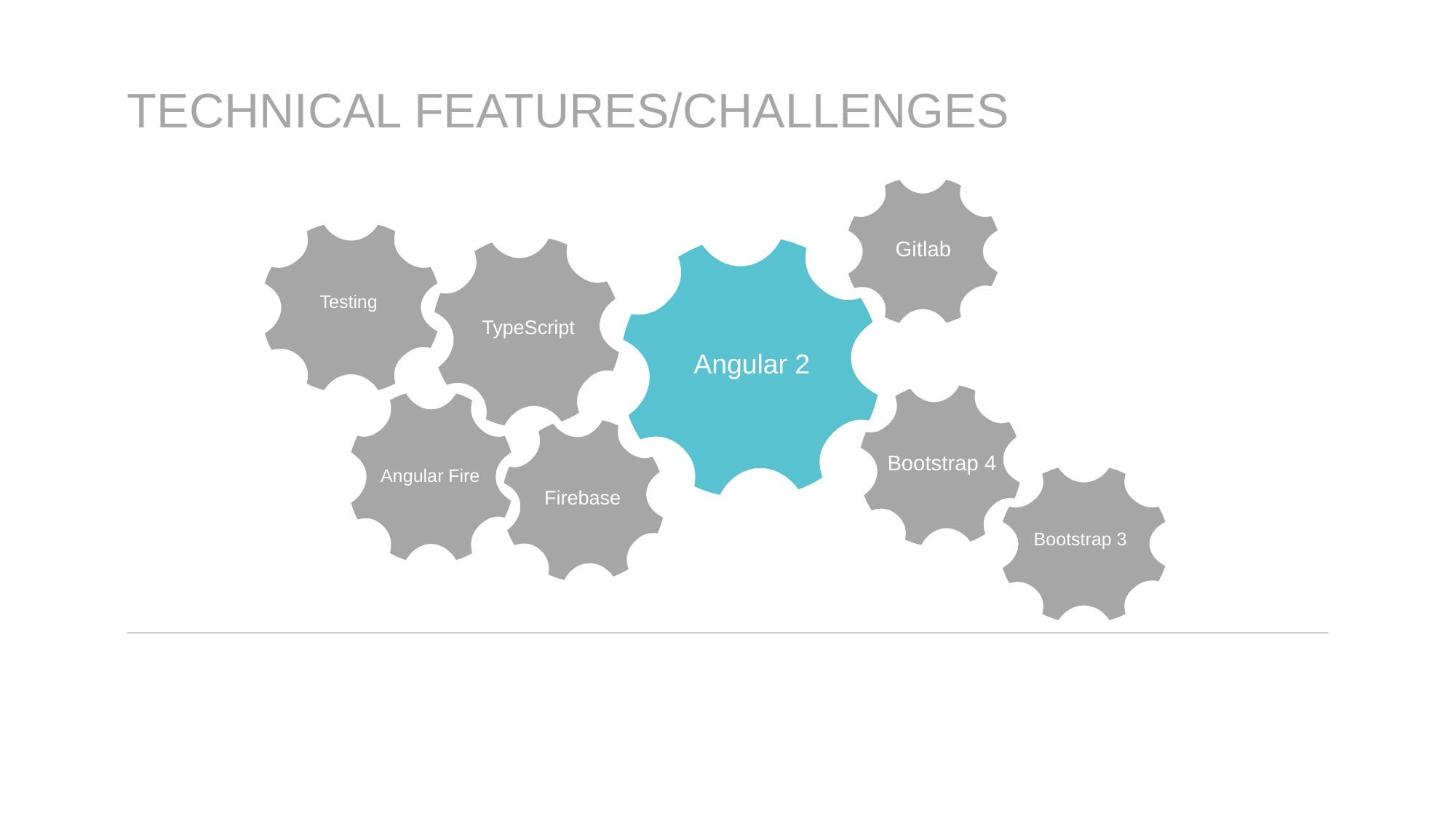

# TECHNICAL FEATURES/CHALLENGES
Gitlab

Testing

TypeScript
Angular 2

Bootstrap 4

Angular Fire

Firebase

Bootstrap 3